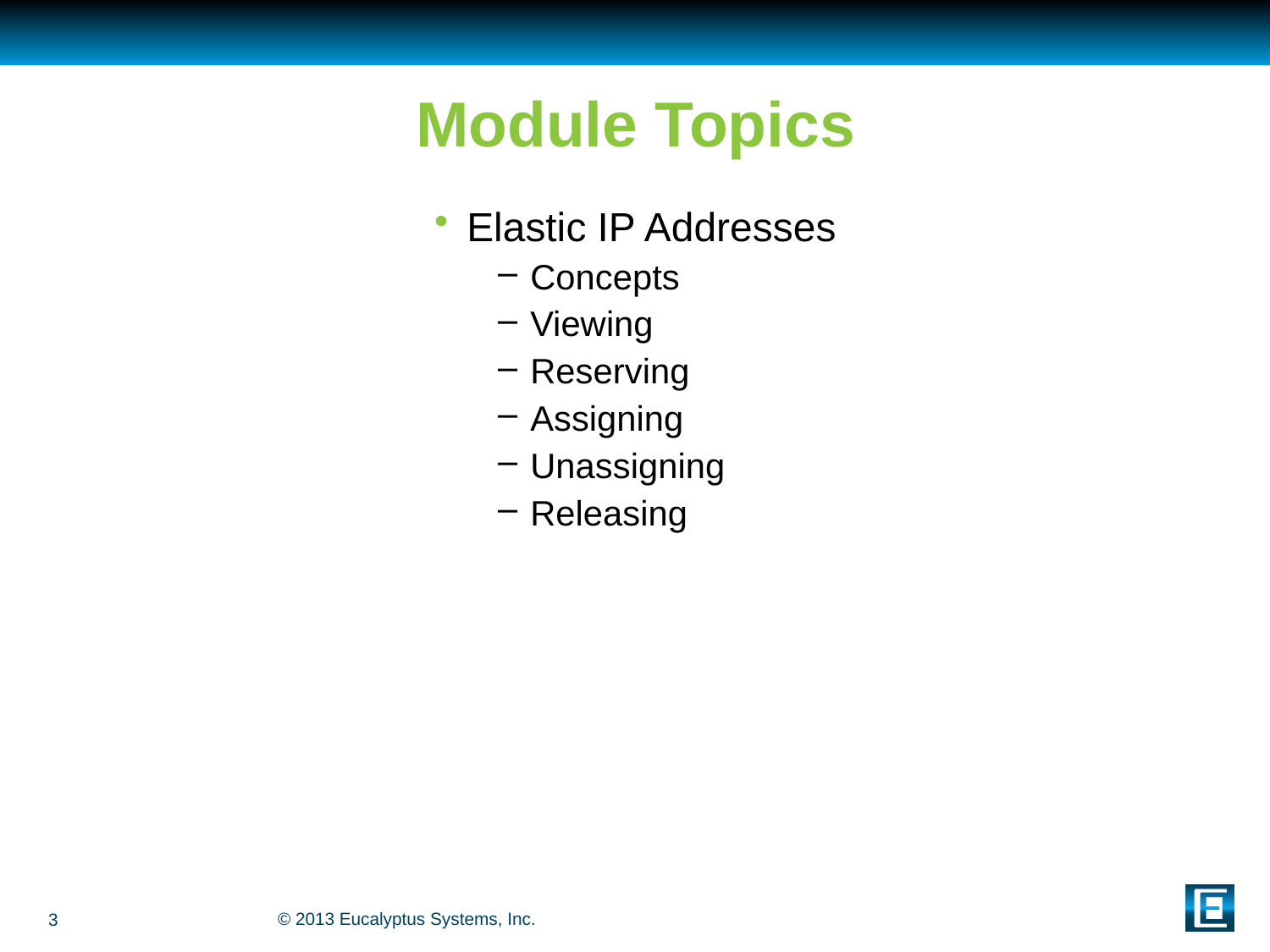

# Module Topics
Elastic IP Addresses
Concepts
Viewing
Reserving
Assigning
Unassigning
Releasing

3